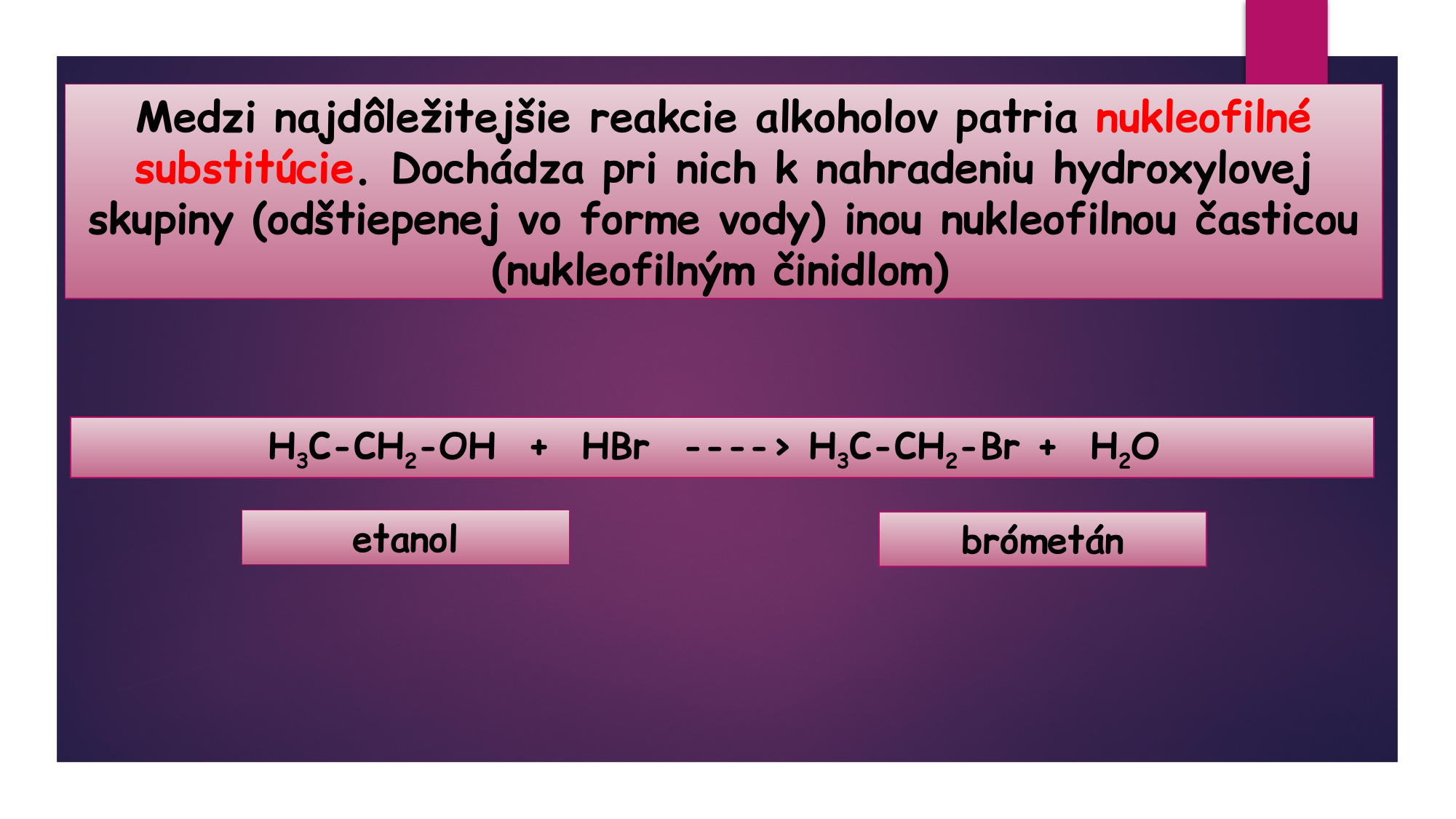

Medzi najdôležitejšie reakcie alkoholov patria nukleofilné substitúcie. Dochádza pri nich k nahradeniu hydroxylovej skupiny (odštiepenej vo forme vody) inou nukleofilnou časticou (nukleofilným činidlom)
H3C-CH2-OH  +  HBr  ----> H3C-CH2-Br +  H2O
etanol
brómetán